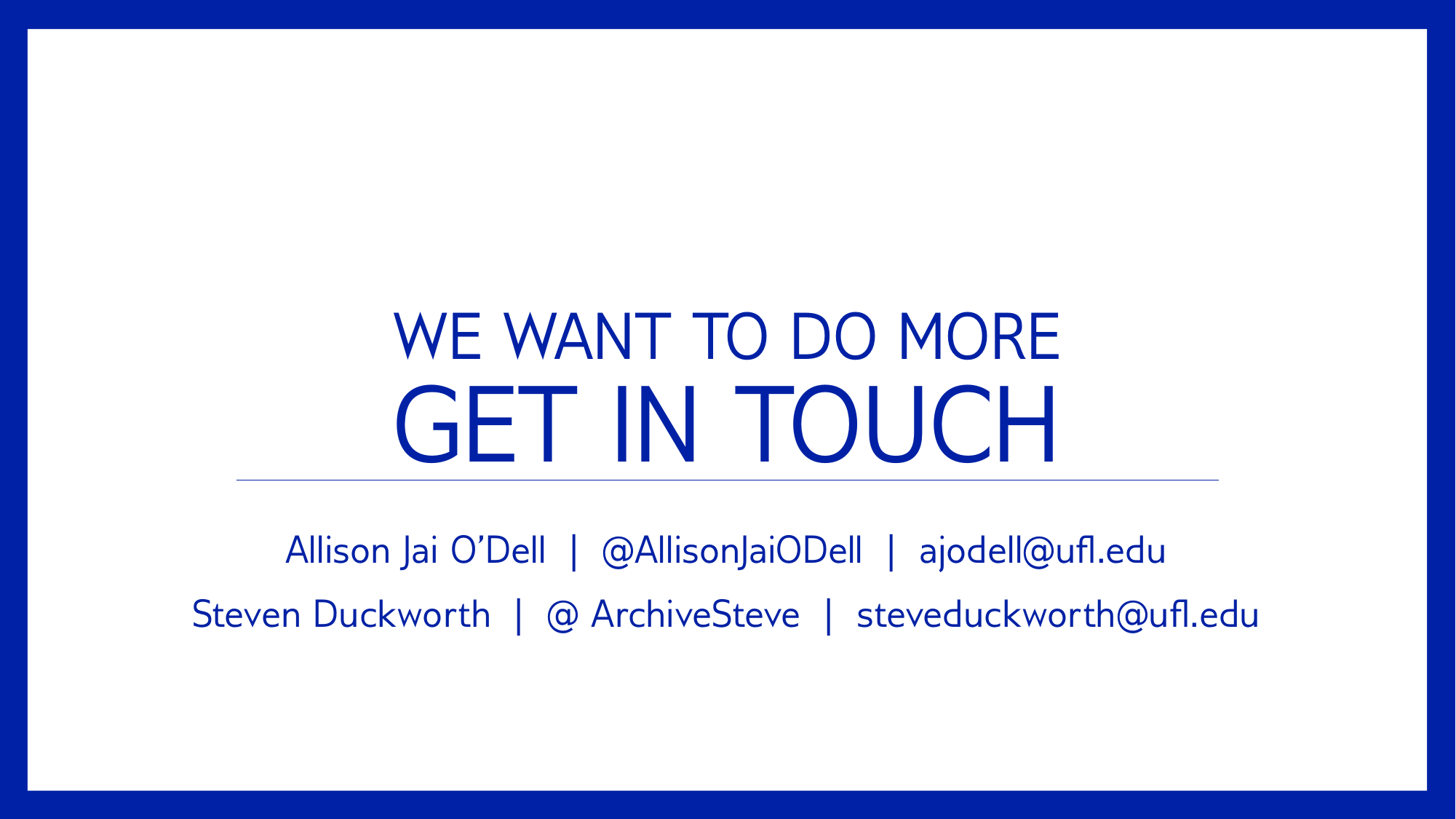

# We want to do more Get in touch
Allison Jai O’Dell  |  @AllisonJaiODell  |  ajodell@ufl.edu
Steven Duckworth  |  @ ArchiveSteve  |  steveduckworth@ufl.edu